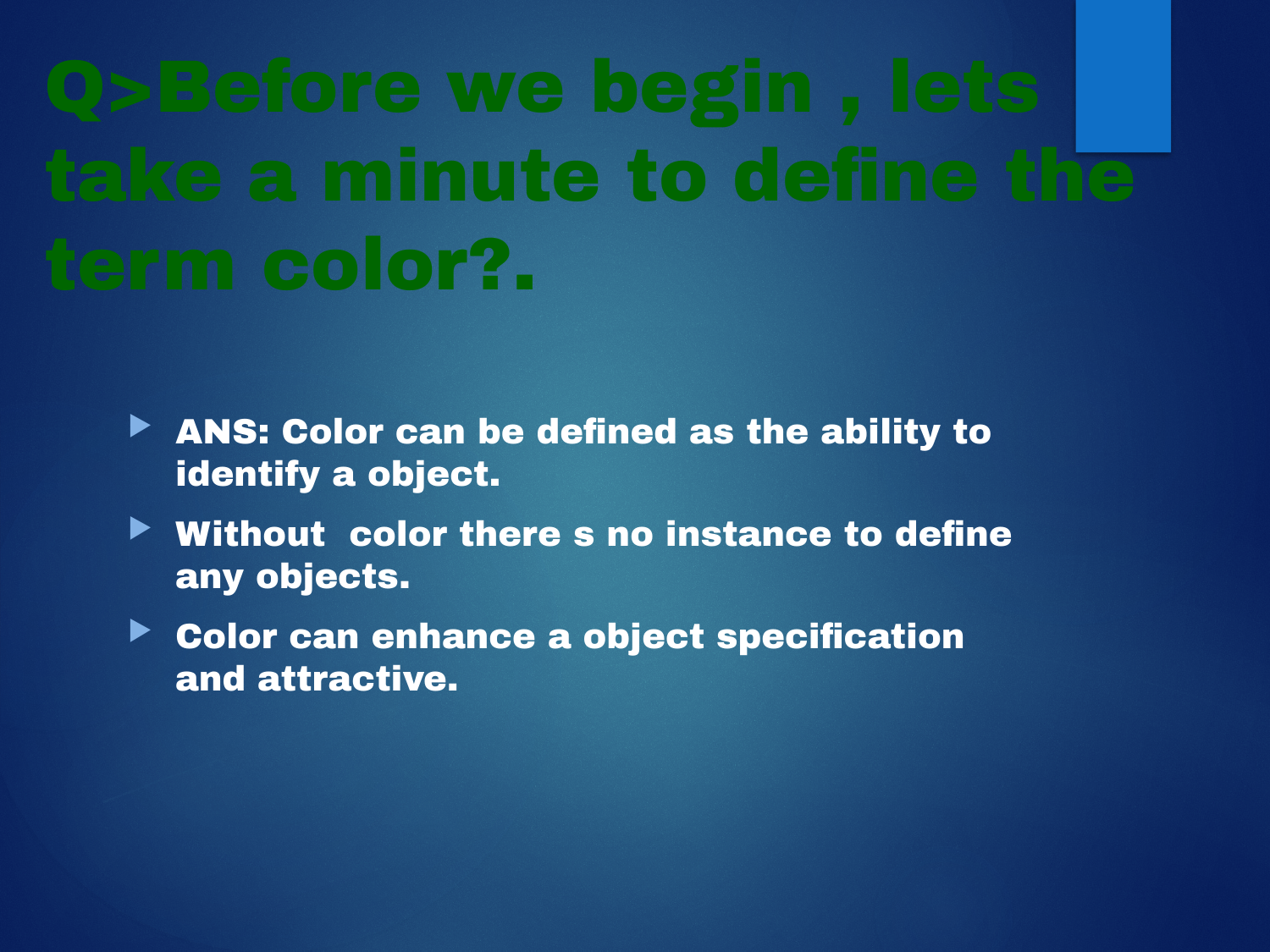

# Q>Before we begin , lets take a minute to define the term color?.
ANS: Color can be defined as the ability to identify a object.
Without  color there s no instance to define any objects.
Color can enhance a object specification and attractive.